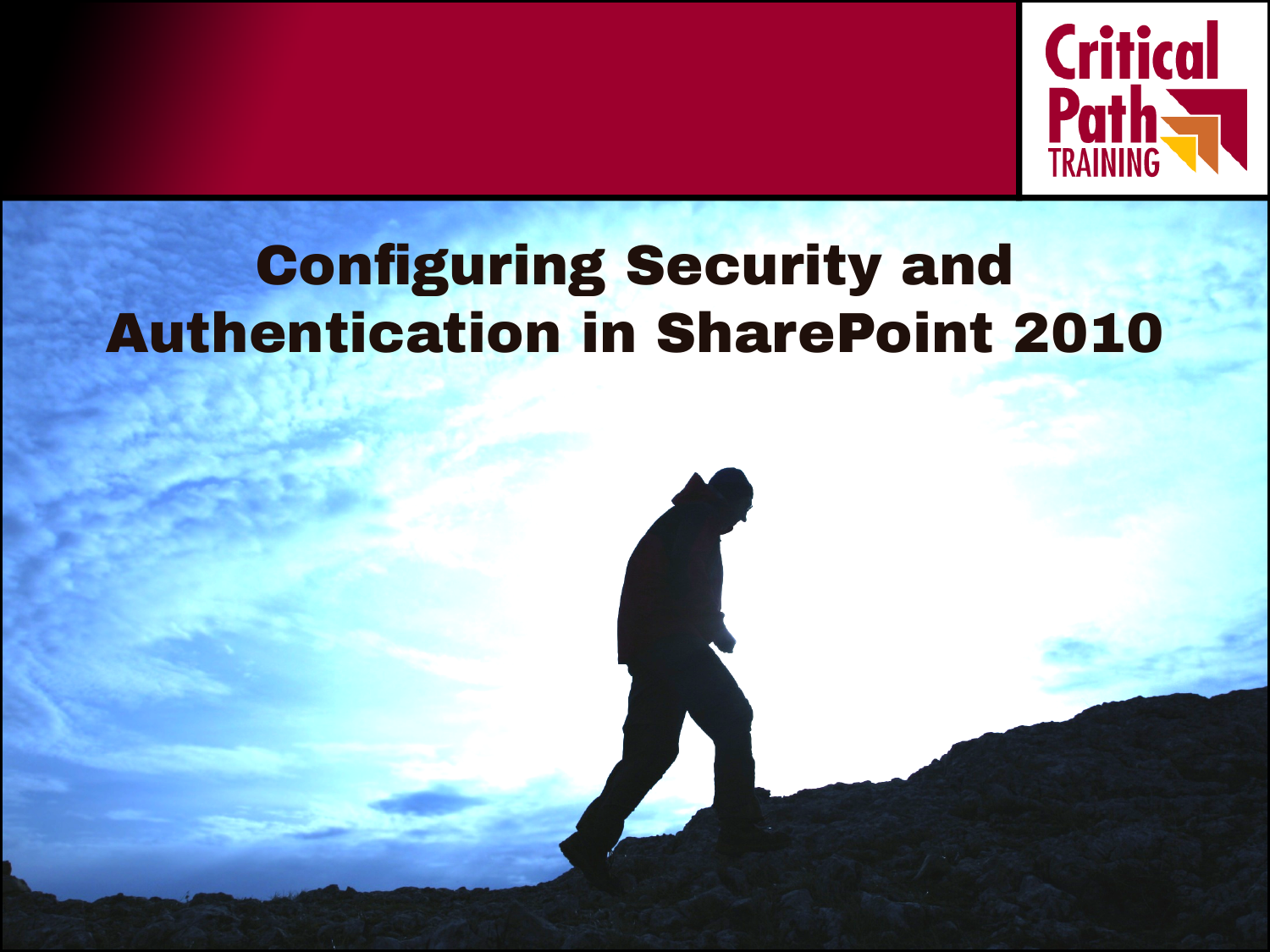

# Configuring Security and Authentication in SharePoint 2010